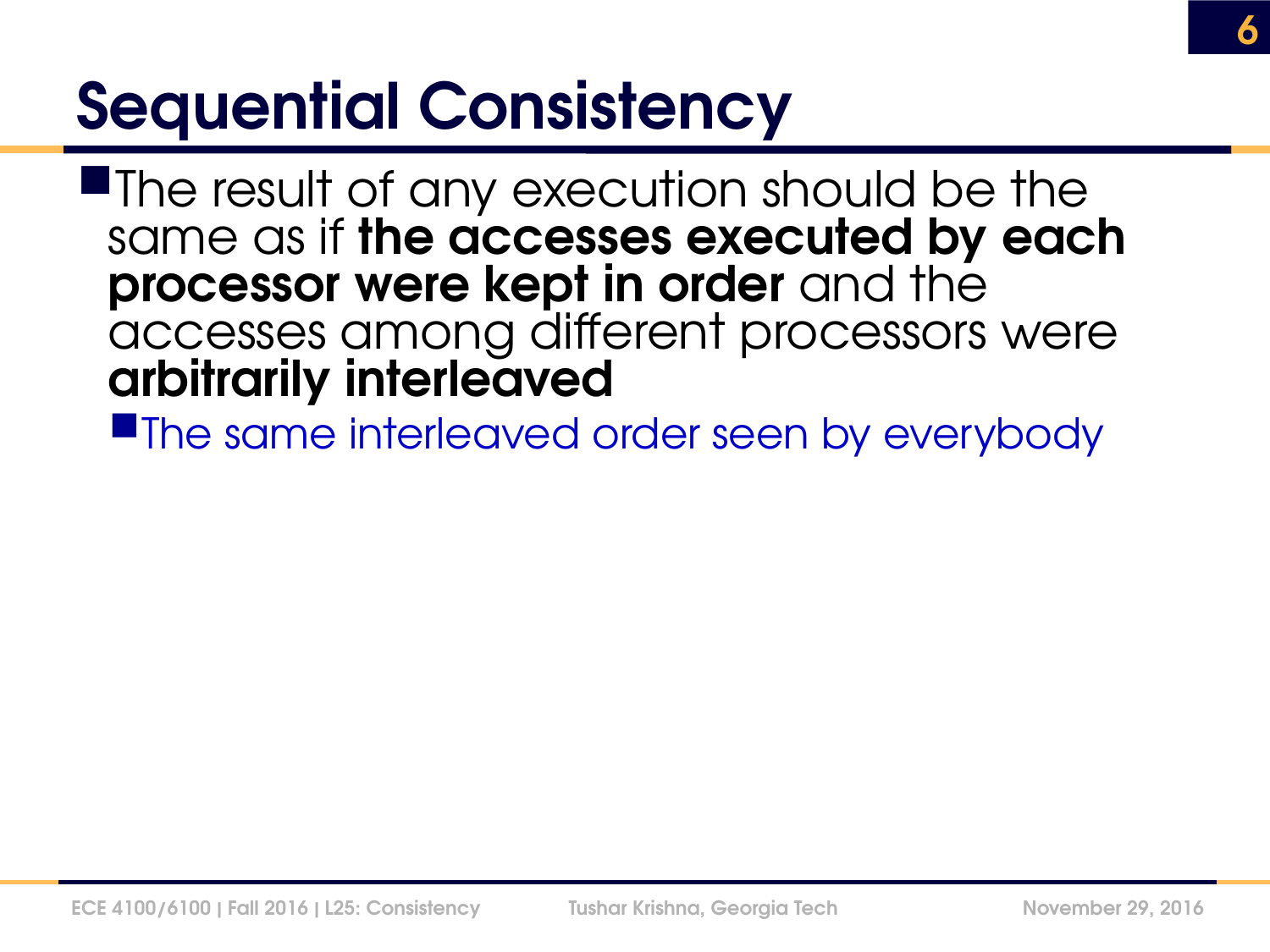

6
# Sequential Consistency
The result of any execution should be the same as if the accesses executed by each processor were kept in order and the accesses among different processors were arbitrarily interleaved
The same interleaved order seen by everybody

ECE 4100/6100 | Fall 2016 | L25: Consistency                Tushar Krishna, Georgia Tech
November 29, 2016